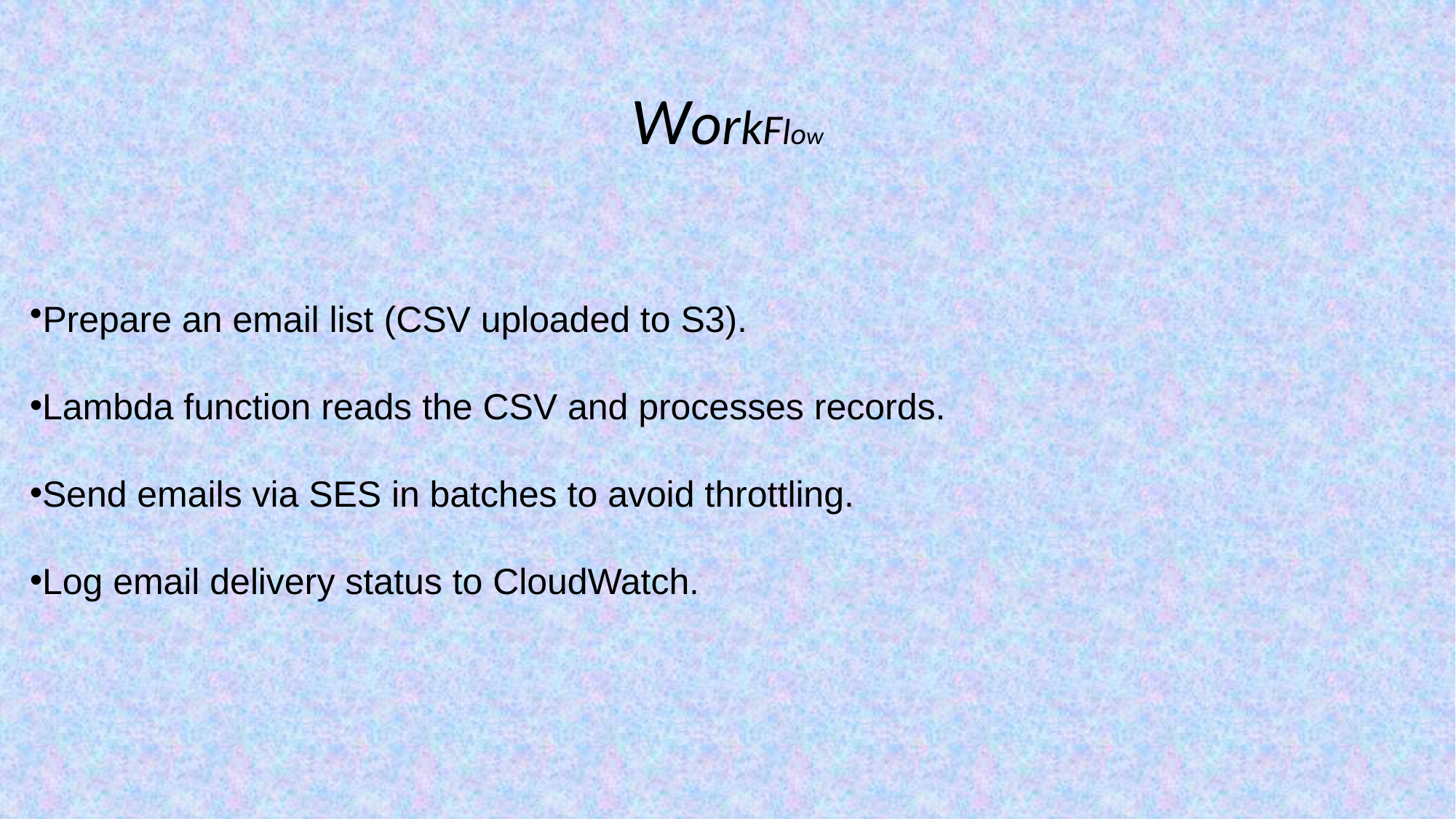

# WorkFlow

Prepare an email list (CSV uploaded to S3).

Lambda function reads the CSV and processes records.

Send emails via SES in batches to avoid throttling.

Log email delivery status to CloudWatch.